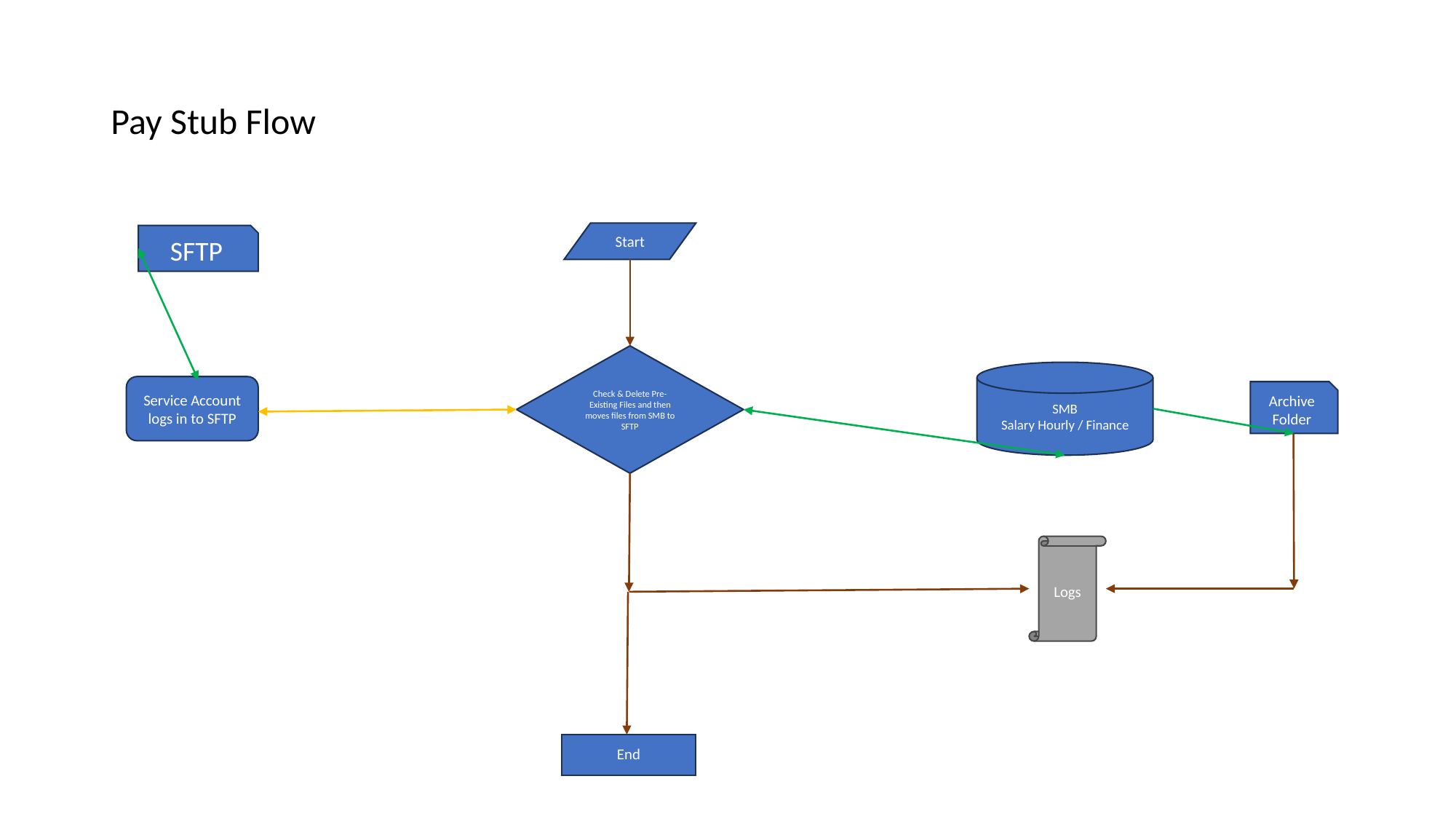

# Pay Stub Flow
Start
SFTP
Check & Delete Pre-Existing Files and then moves files from SMB to SFTP
SMB
Salary Hourly / Finance
Service Account logs in to SFTP
Archive Folder
Logs
End